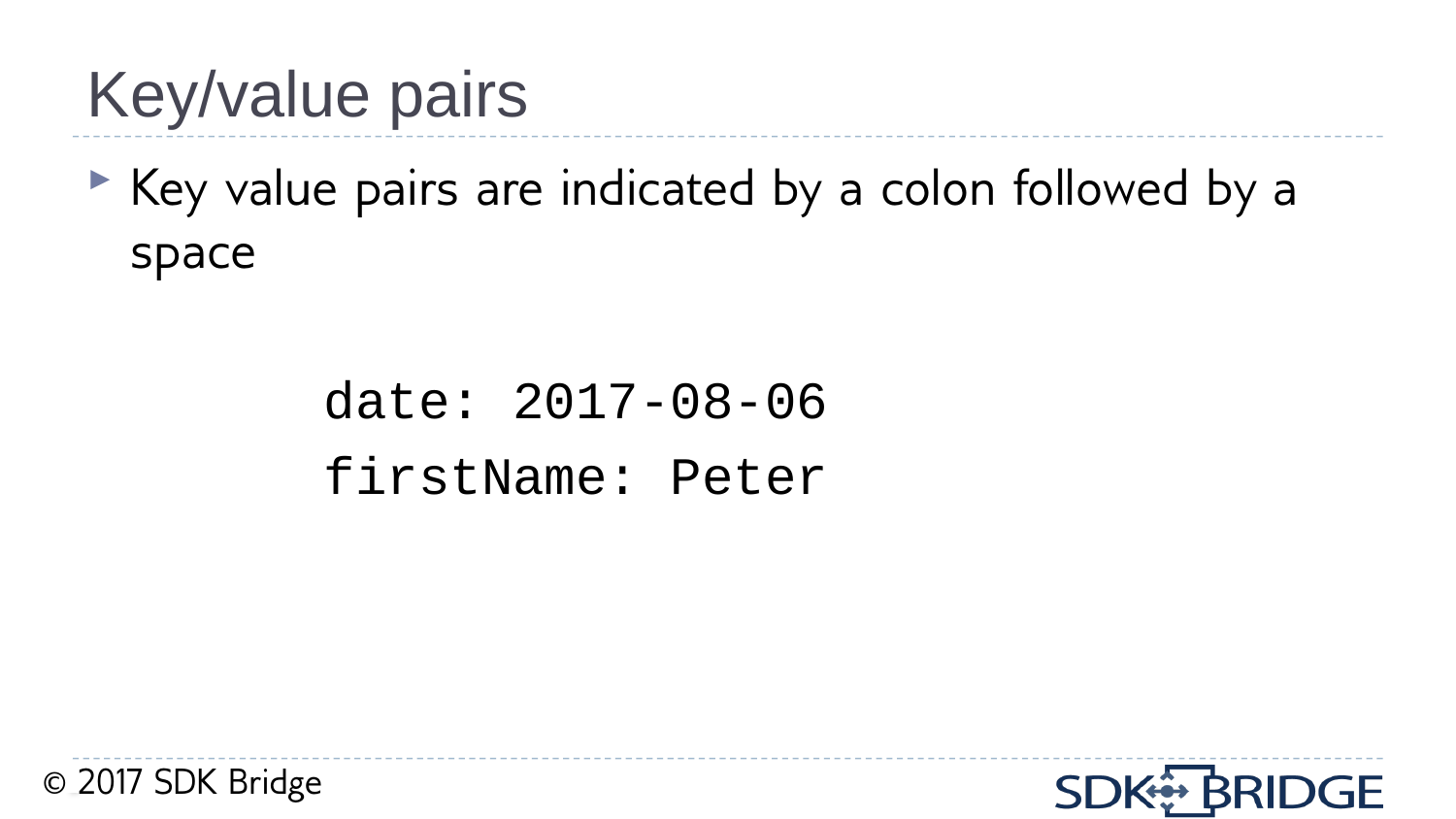

# Key/value pairs
Key value pairs are indicated by a colon followed by a space

date: 2017-08-06
firstName: Peter